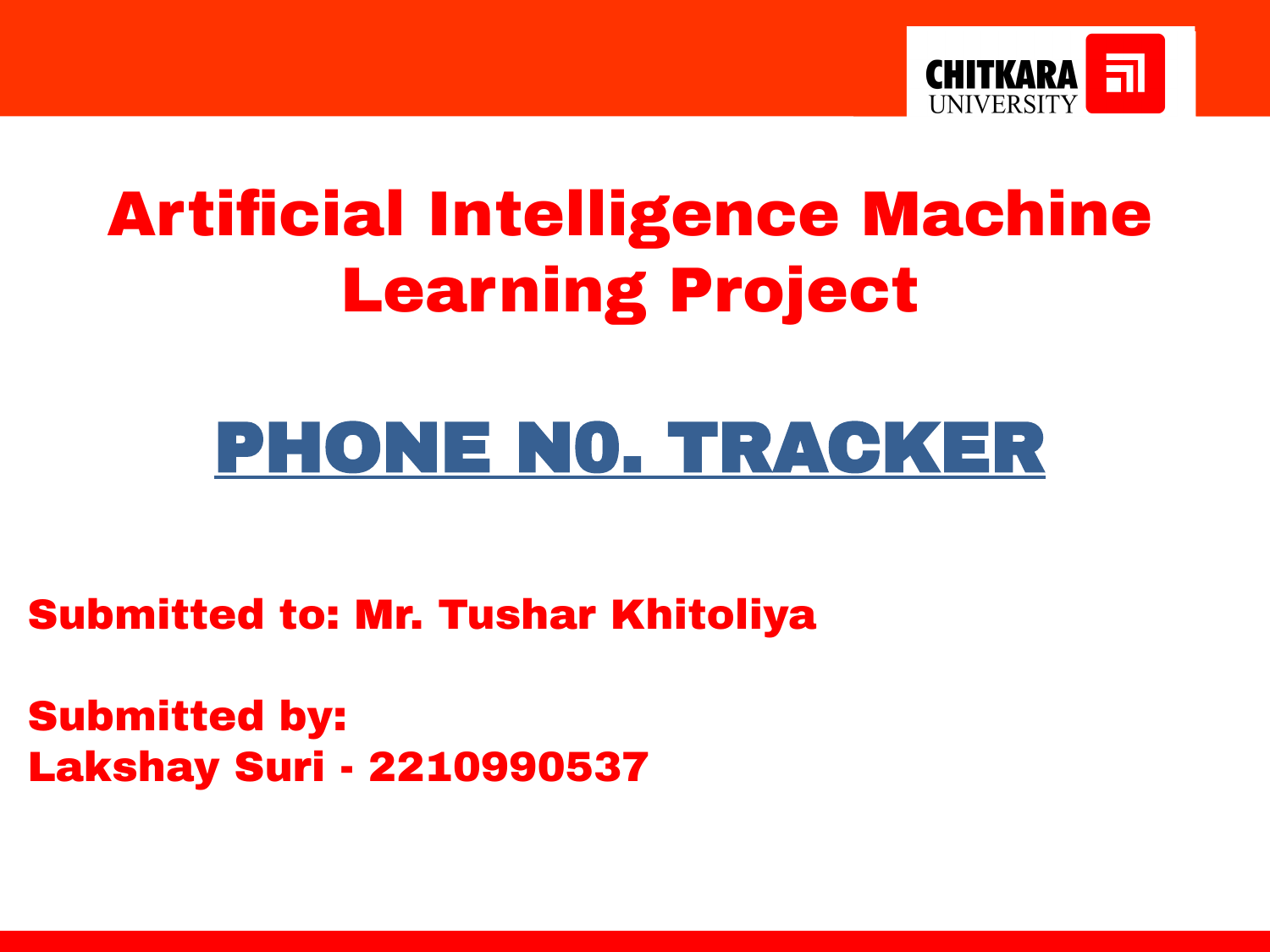

Artificial Intelligence Machine Learning Project

PHONE N0. TRACKER

Submitted to: Mr. Tushar Khitoliya

Submitted by:
Lakshay Suri - 2210990537